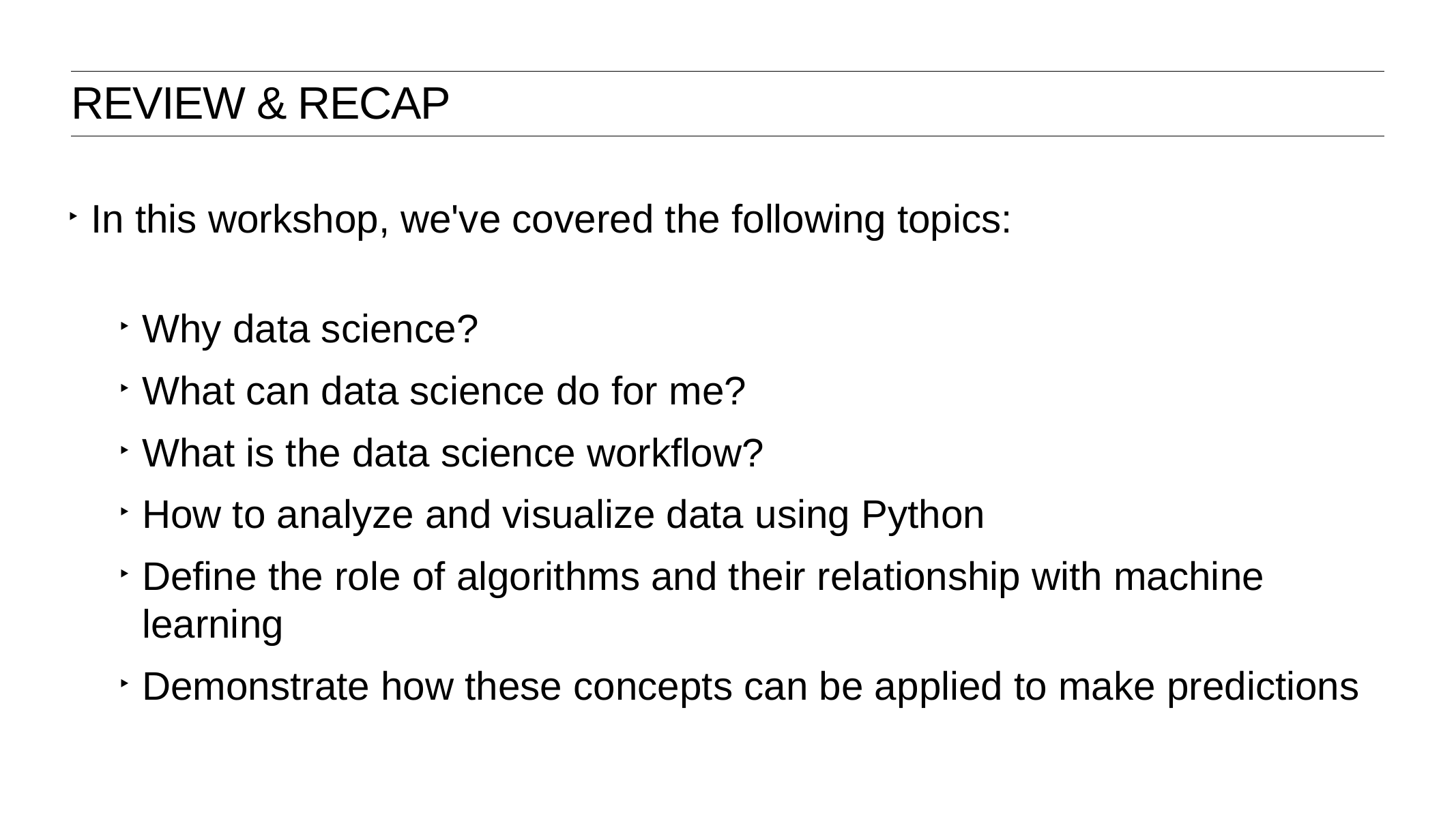

Review & Recap
In this workshop, we've covered the following topics:
Why data science?
What can data science do for me?
What is the data science workflow?
How to analyze and visualize data using Python
Define the role of algorithms and their relationship with machine learning
Demonstrate how these concepts can be applied to make predictions